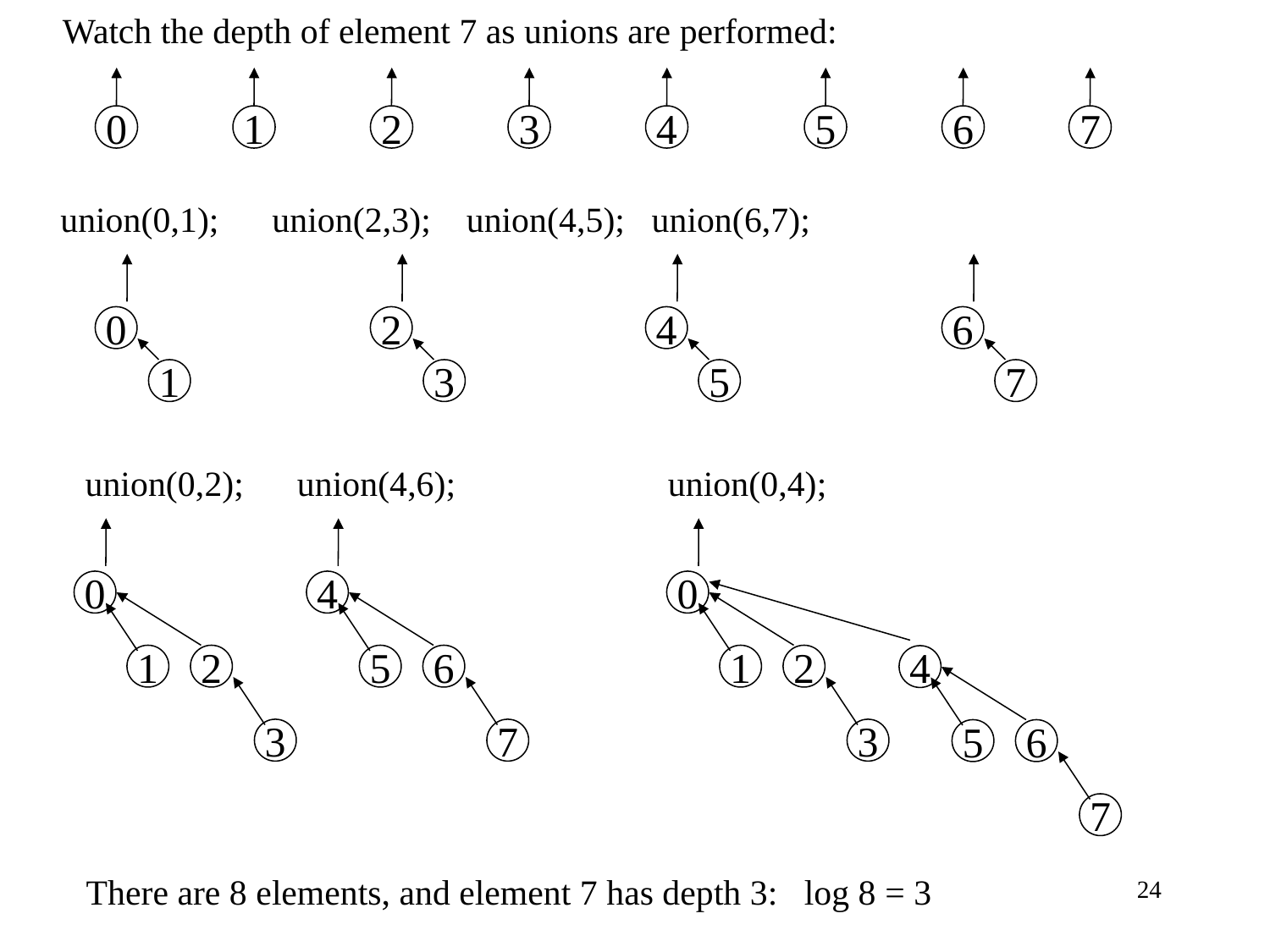

Watch the depth of element 7 as unions are performed:

0
1
2
3
4
5
6
7
union(0,1);      union(2,3);    union(4,5);   union(6,7);

0
2
4
6

1
3
5
7
union(0,2);      union(4,6);
union(0,4);

0
4
0

1
2
5
6
1
2
4

3
7
3
5
6

7
There are 8 elements, and element 7 has depth 3:   log 8 = 3
24